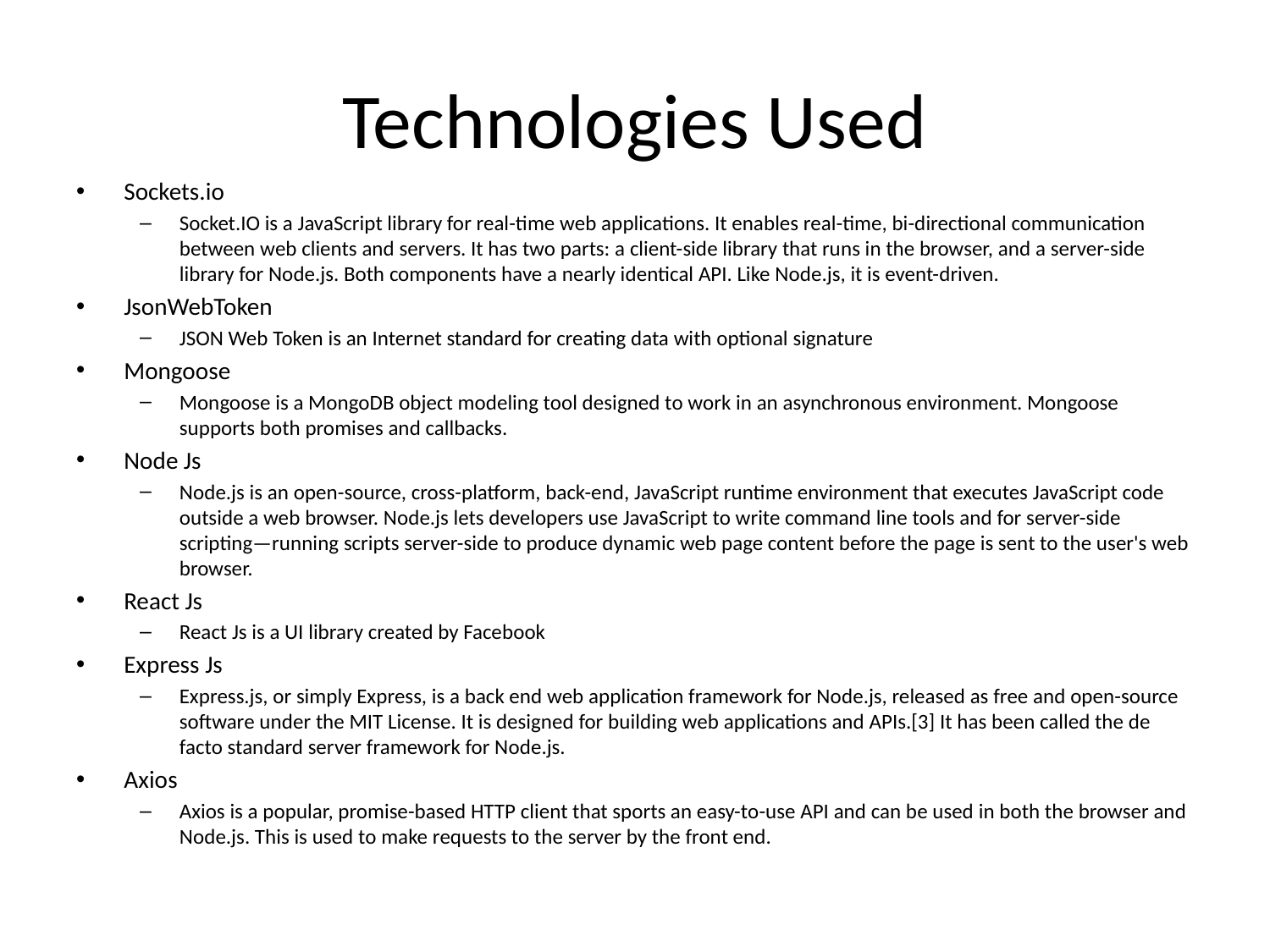

# Technologies Used
Sockets.io
Socket.IO is a JavaScript library for real-time web applications. It enables real-time, bi-directional communication between web clients and servers. It has two parts: a client-side library that runs in the browser, and a server-side library for Node.js. Both components have a nearly identical API. Like Node.js, it is event-driven.
JsonWebToken
JSON Web Token is an Internet standard for creating data with optional signature
Mongoose
Mongoose is a MongoDB object modeling tool designed to work in an asynchronous environment. Mongoose supports both promises and callbacks.
Node Js
Node.js is an open-source, cross-platform, back-end, JavaScript runtime environment that executes JavaScript code outside a web browser. Node.js lets developers use JavaScript to write command line tools and for server-side scripting—running scripts server-side to produce dynamic web page content before the page is sent to the user's web browser.
React Js
React Js is a UI library created by Facebook
Express Js
Express.js, or simply Express, is a back end web application framework for Node.js, released as free and open-source software under the MIT License. It is designed for building web applications and APIs.[3] It has been called the de facto standard server framework for Node.js.
Axios
Axios is a popular, promise-based HTTP client that sports an easy-to-use API and can be used in both the browser and Node.js. This is used to make requests to the server by the front end.